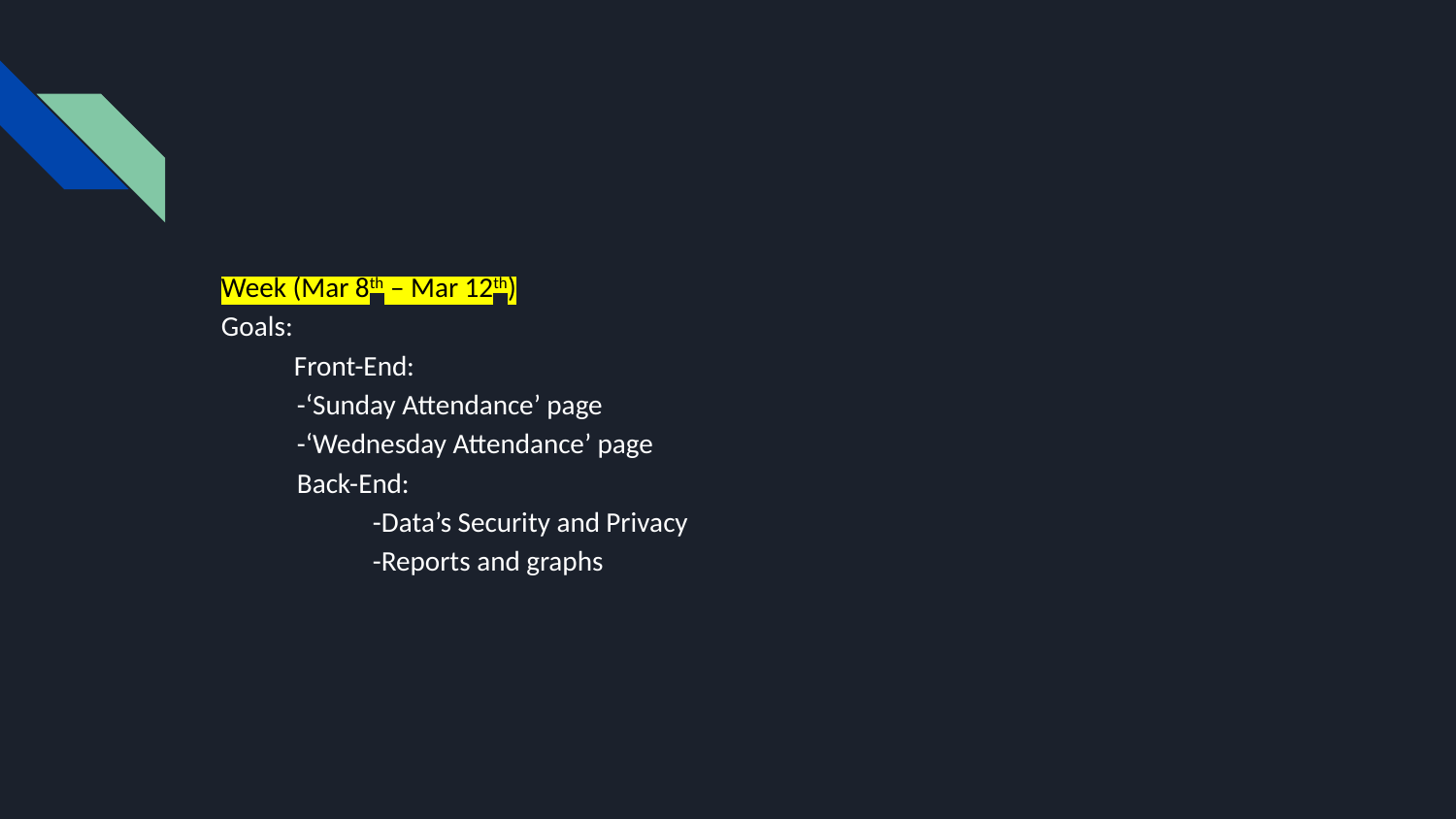

#
Week (Mar 8th – Mar 12th)
Goals:
Front-End:
            -‘Sunday Attendance’ page
            -‘Wednesday Attendance’ page
            Back-End:
                        -Data’s Security and Privacy
                        -Reports and graphs